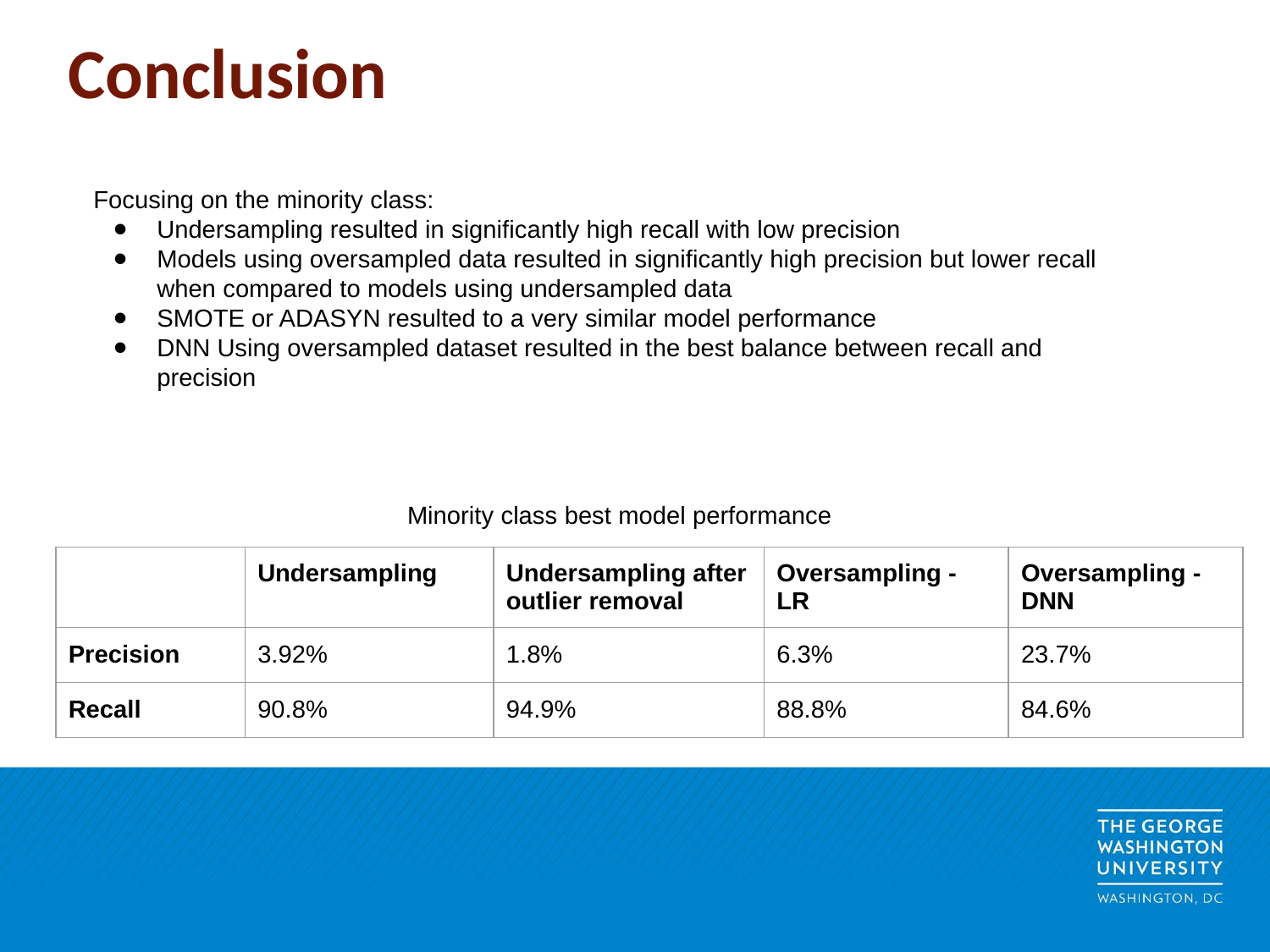

# Conclusion

Focusing on the minority class:
Undersampling resulted in significantly high recall with low precision
Models using oversampled data resulted in significantly high precision but lower recall when compared to models using undersampled data
SMOTE or ADASYN resulted to a very similar model performance
DNN Using oversampled dataset resulted in the best balance between recall and precision

Minority class best model performance
|  | Undersampling | Undersampling after outlier removal | Oversampling - LR | Oversampling - DNN |
| --- | --- | --- | --- | --- |
| Precision | 3.92% | 1.8% | 6.3% | 23.7% |
| Recall | 90.8% | 94.9% | 88.8% | 84.6% |